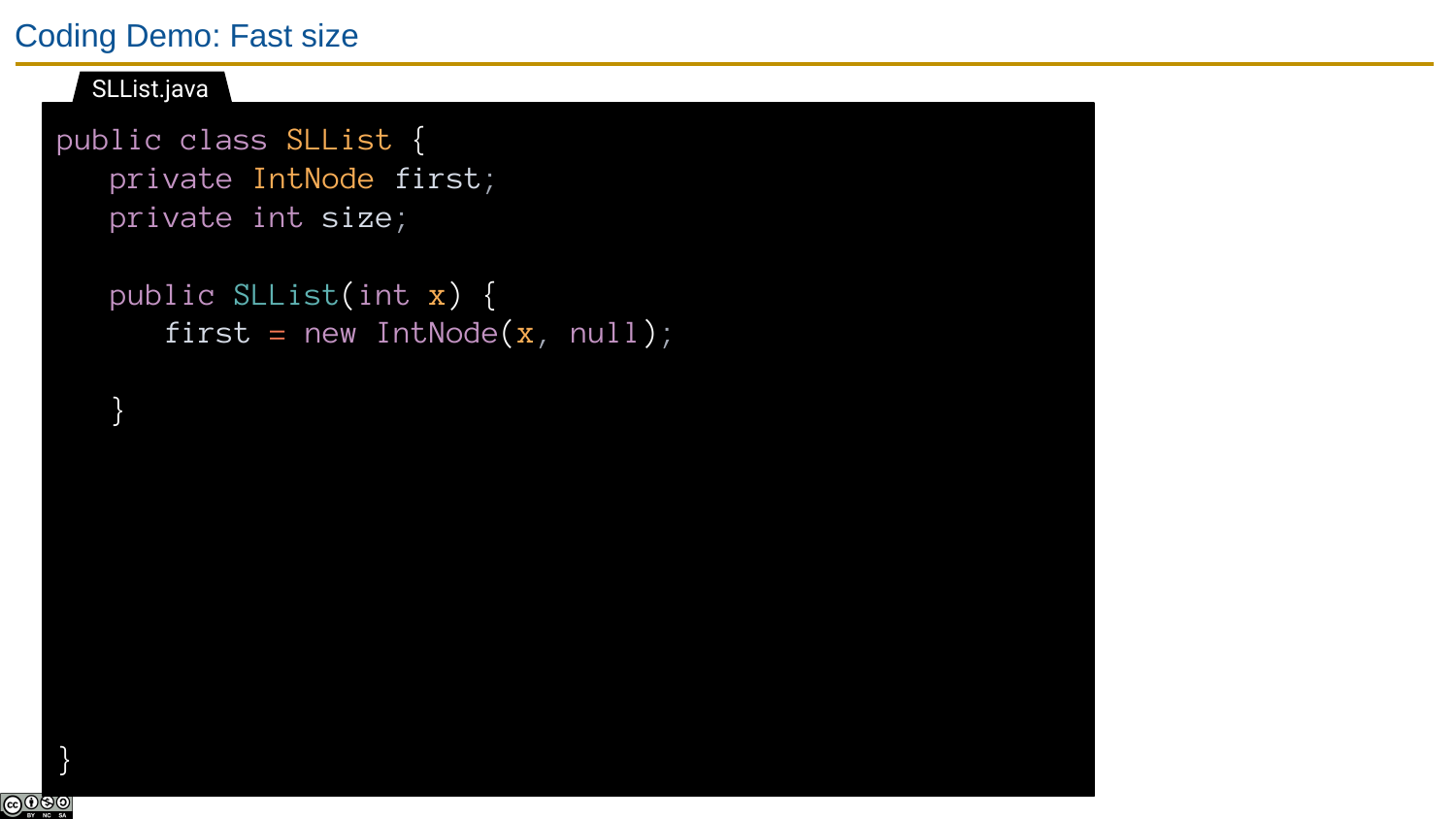

# Coding Demo: Fast size
SLList.java
public class SLList {
   private IntNode first;
   private int size;

   public SLList(int x) {
      first = new IntNode(x, null);

   }

}